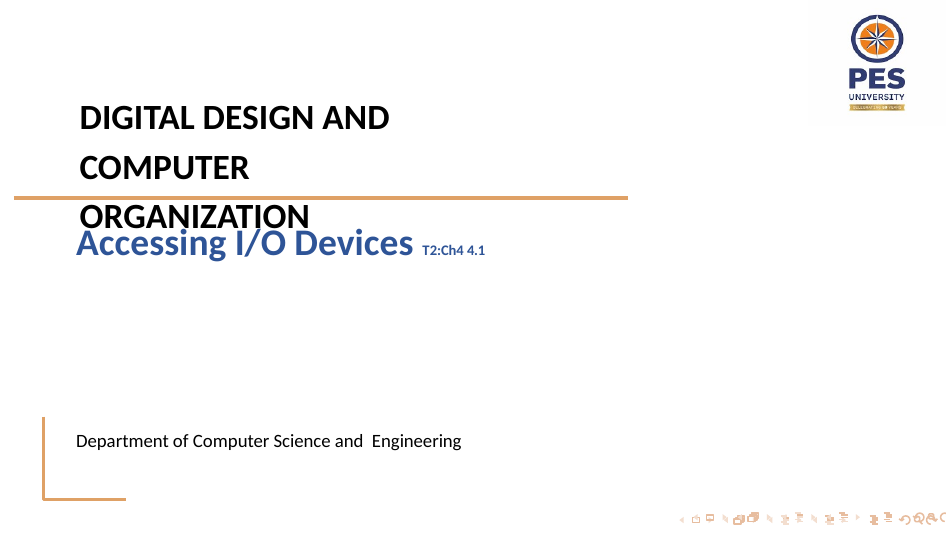

DIGITAL DESIGN AND  COMPUTER ORGANIZATION

Accessing I/O Devices T2:Ch4 4.1

Department of Computer Science and  Engineering